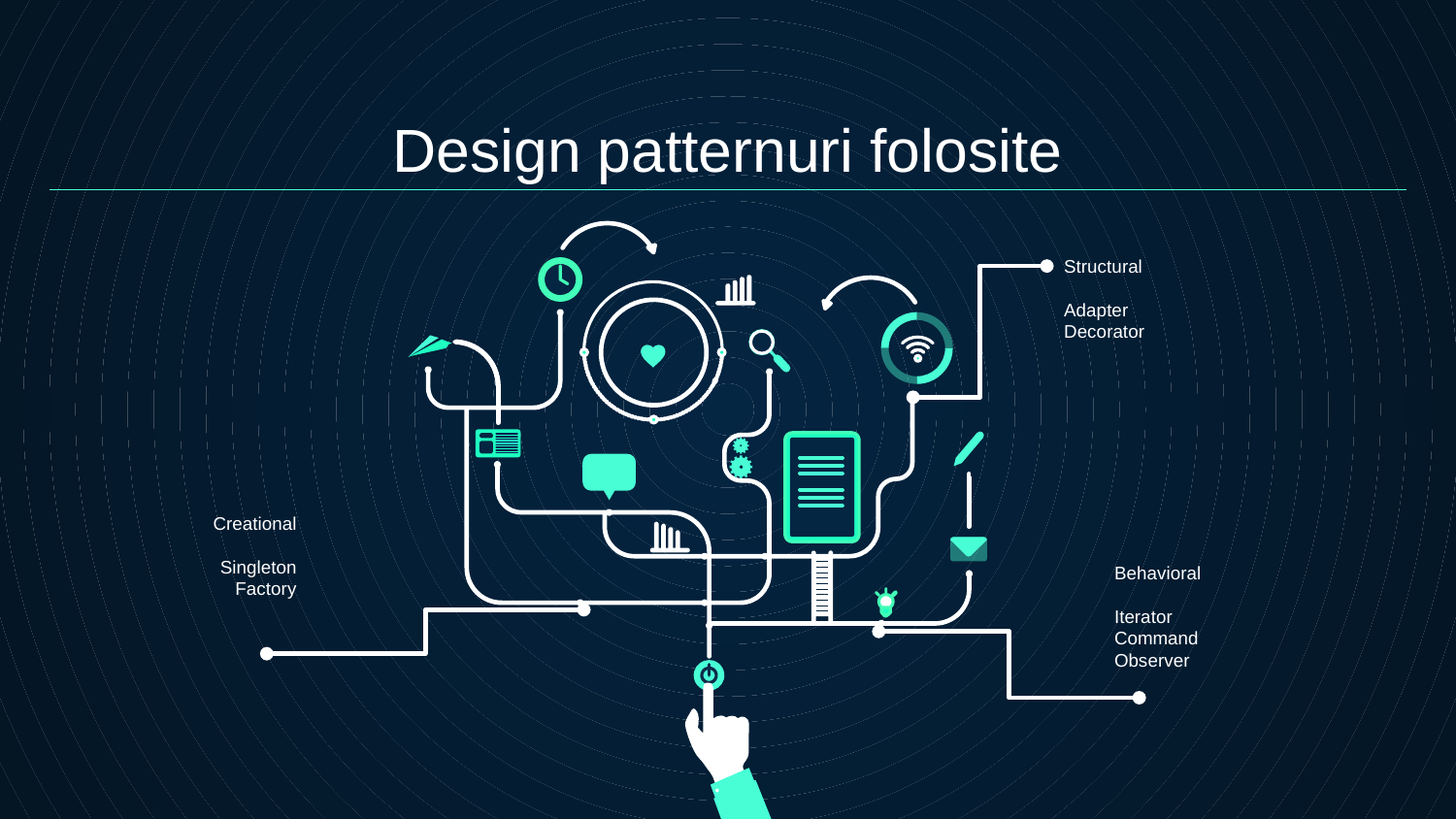

# Design patternuri folosite

Structural
Adapter
Decorator

Creational
Singleton
Factory

Behavioral
Iterator
Command
Observer